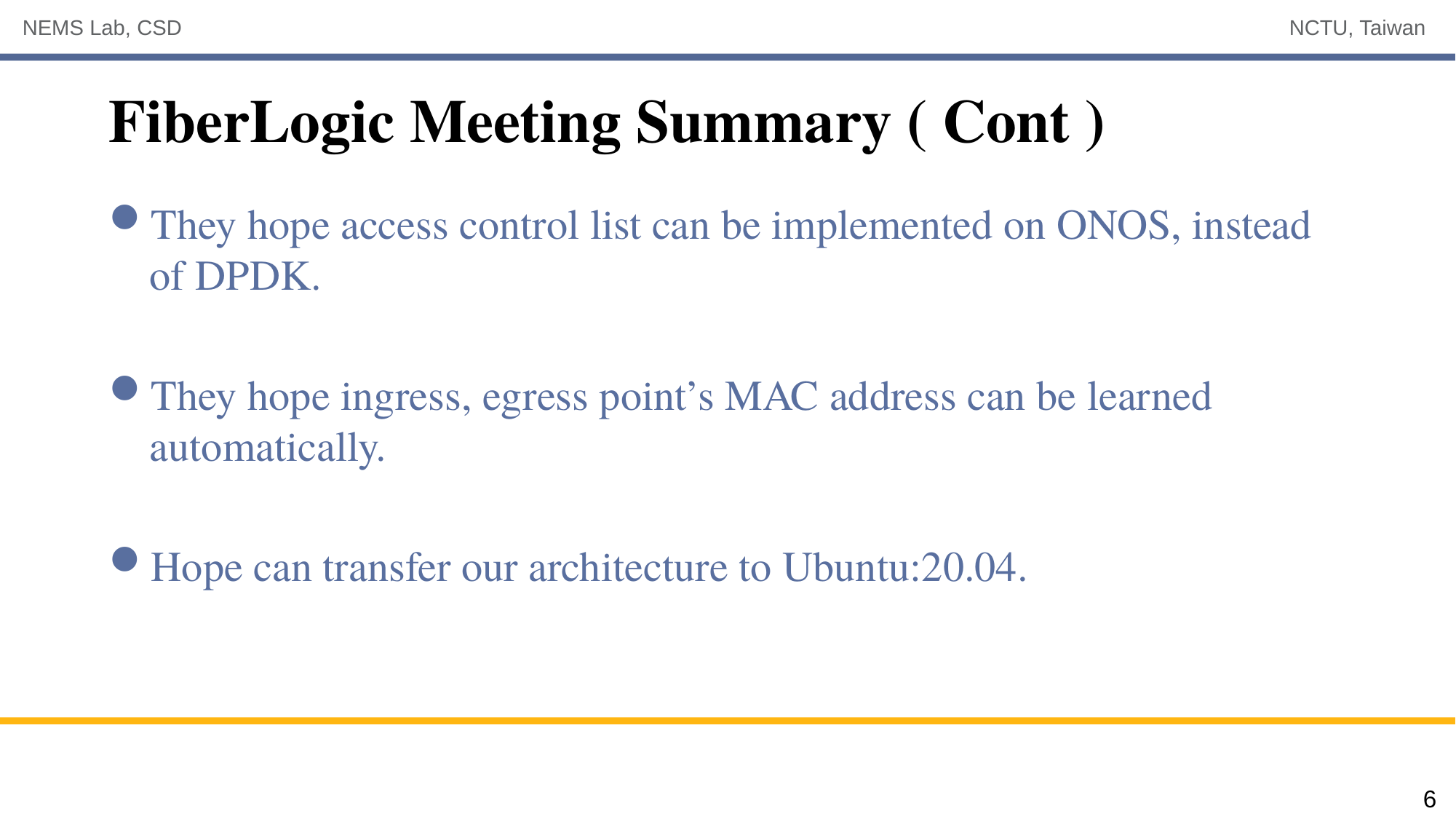

# FiberLogic Meeting Summary ( Cont )
They hope access control list can be implemented on ONOS, instead of DPDK.

They hope ingress, egress point’s MAC address can be learned automatically.

Hope can transfer our architecture to Ubuntu:20.04.
6